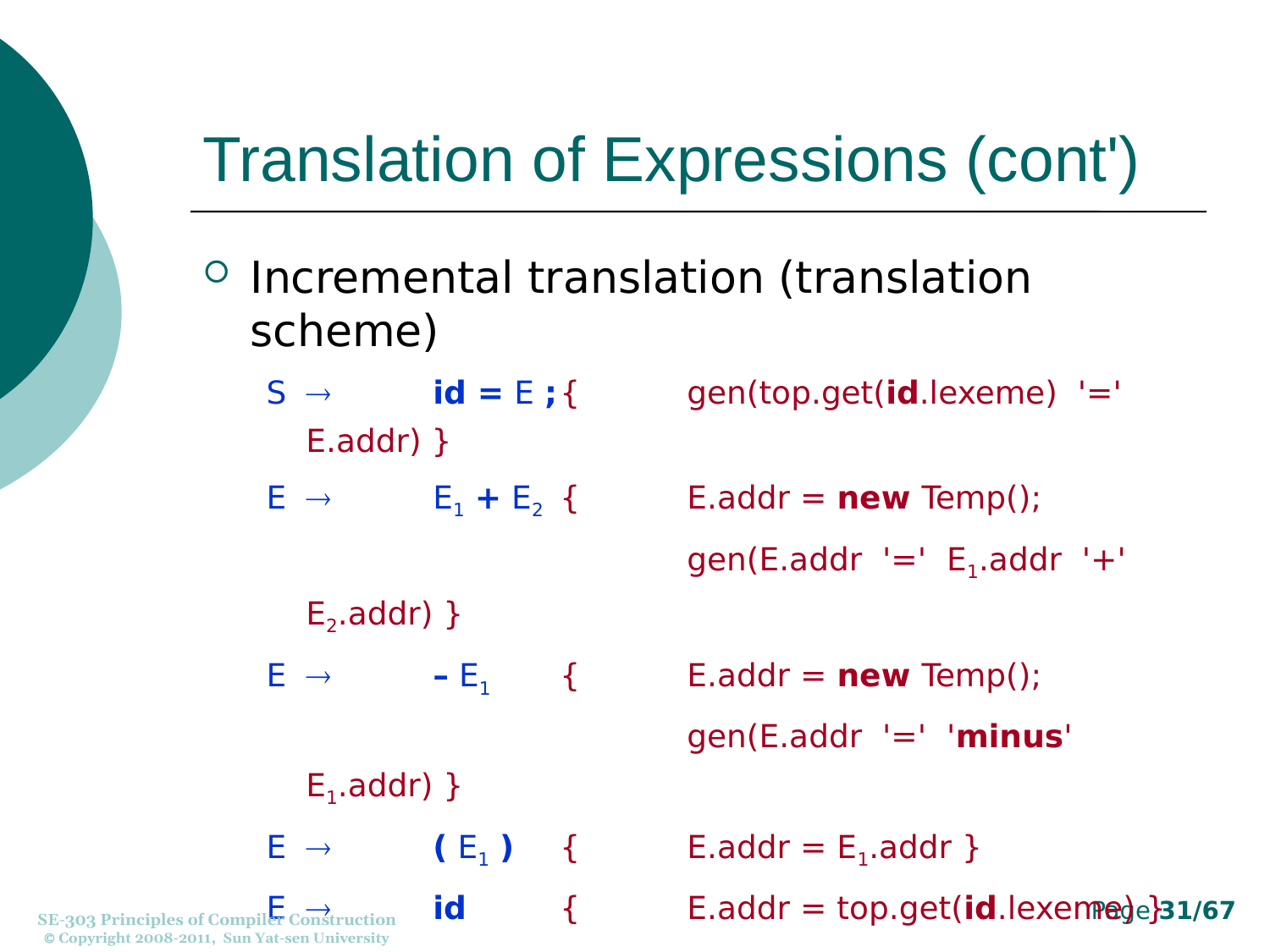

# Translation of Expressions (cont')
Incremental translation (translation scheme)
S	→	id = E ;	{	gen(top.get(id.lexeme)  '='  E.addr) }
E	→	E1 + E2	{	E.addr = new Temp();
				gen(E.addr  '='  E1.addr  '+'  E2.addr) }
E	→	– E1	{	E.addr = new Temp();
				gen(E.addr  '='  'minus'  E1.addr) }
E	→	( E1 )	{	E.addr = E1.addr }
E	→	id	{	E.addr = top.get(id.lexeme) }
SE-303 Principles of Compiler Construction
© Copyright 2008-2011,  Sun Yat-sen University